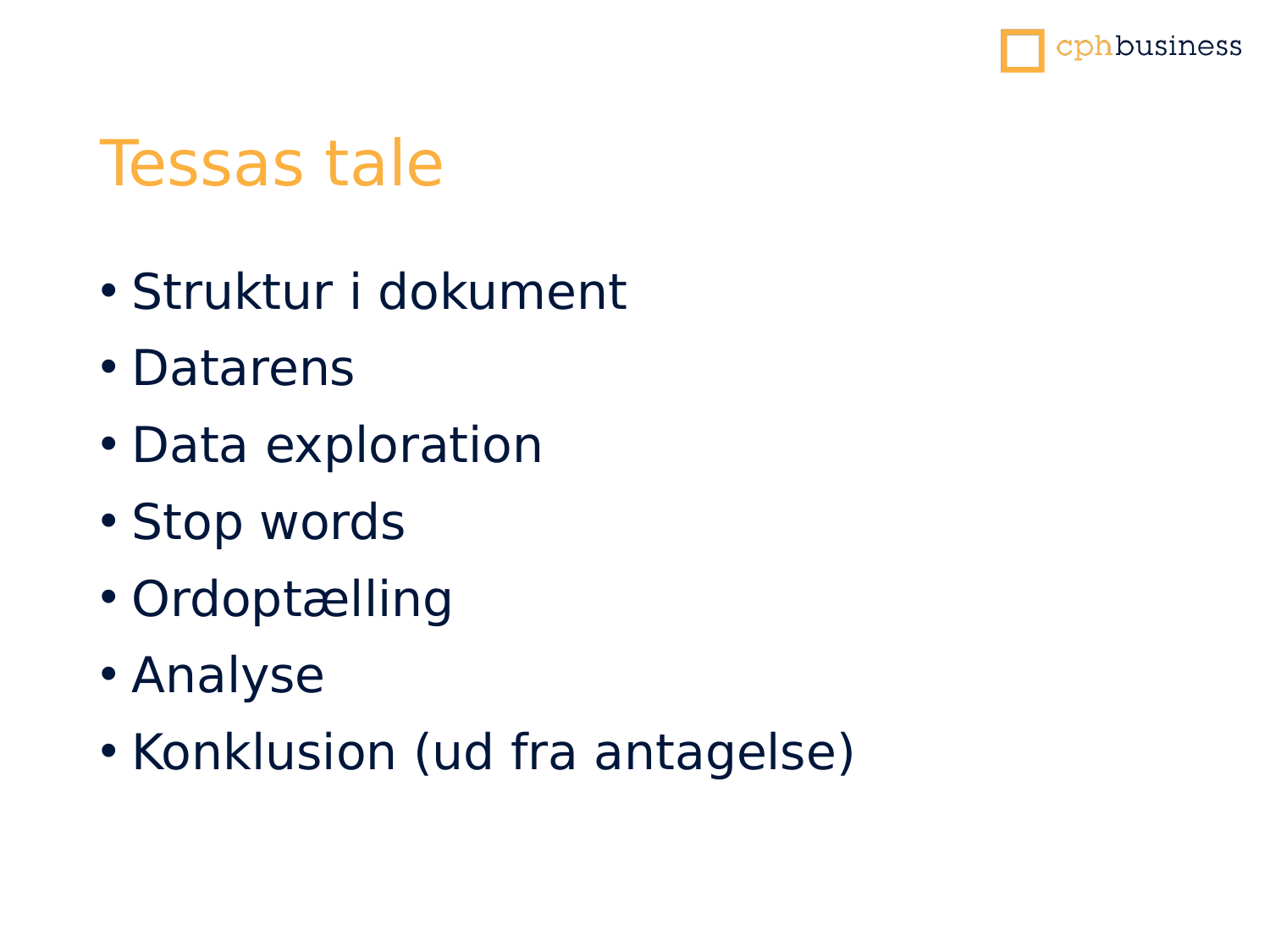

# Tessas tale
Struktur i dokument
Datarens
Data exploration
Stop words
Ordoptælling
Analyse
Konklusion (ud fra antagelse)